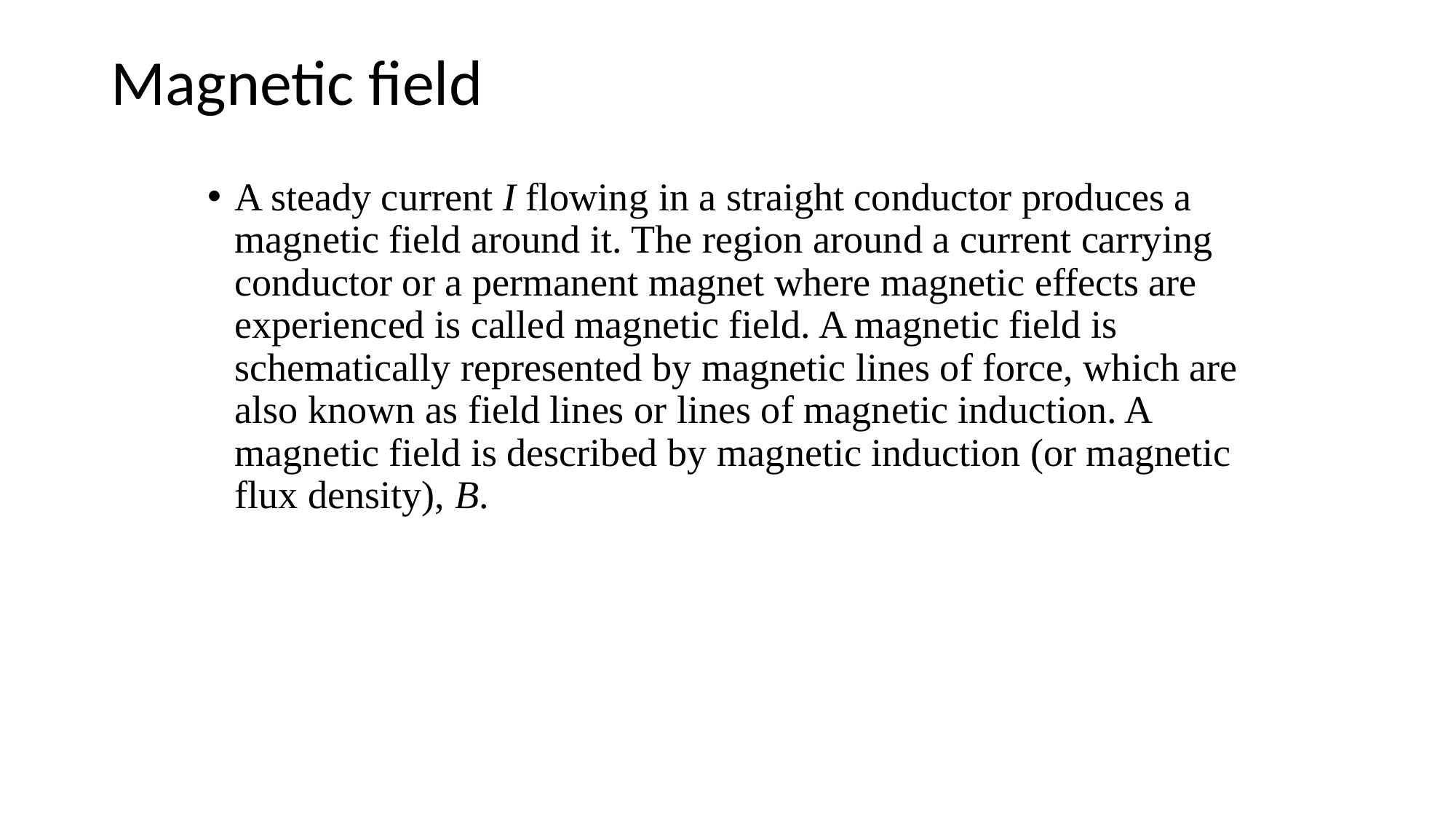

# Magnetic field
A steady current I flowing in a straight conductor produces a magnetic field around it. The region around a current carrying conductor or a permanent magnet where magnetic effects are experienced is called magnetic field. A magnetic field is schematically represented by magnetic lines of force, which are also known as field lines or lines of magnetic induction. A magnetic field is described by magnetic induction (or magnetic flux density), B.